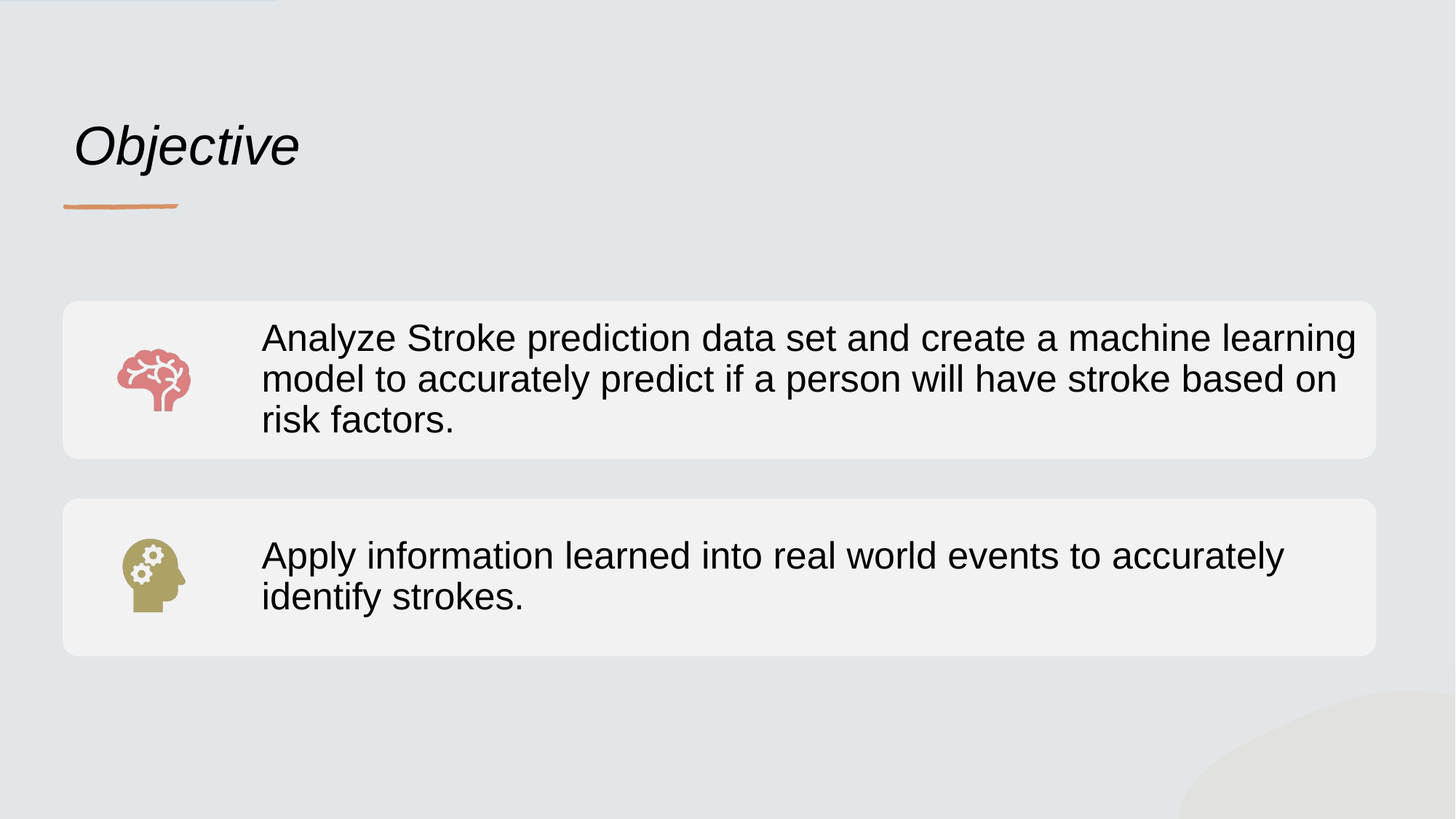

# Objective

Analyze Stroke prediction data set and create a machine learning model to accurately predict if a person will have stroke based on risk factors.
Apply information learned into real world events to accurately identify strokes.